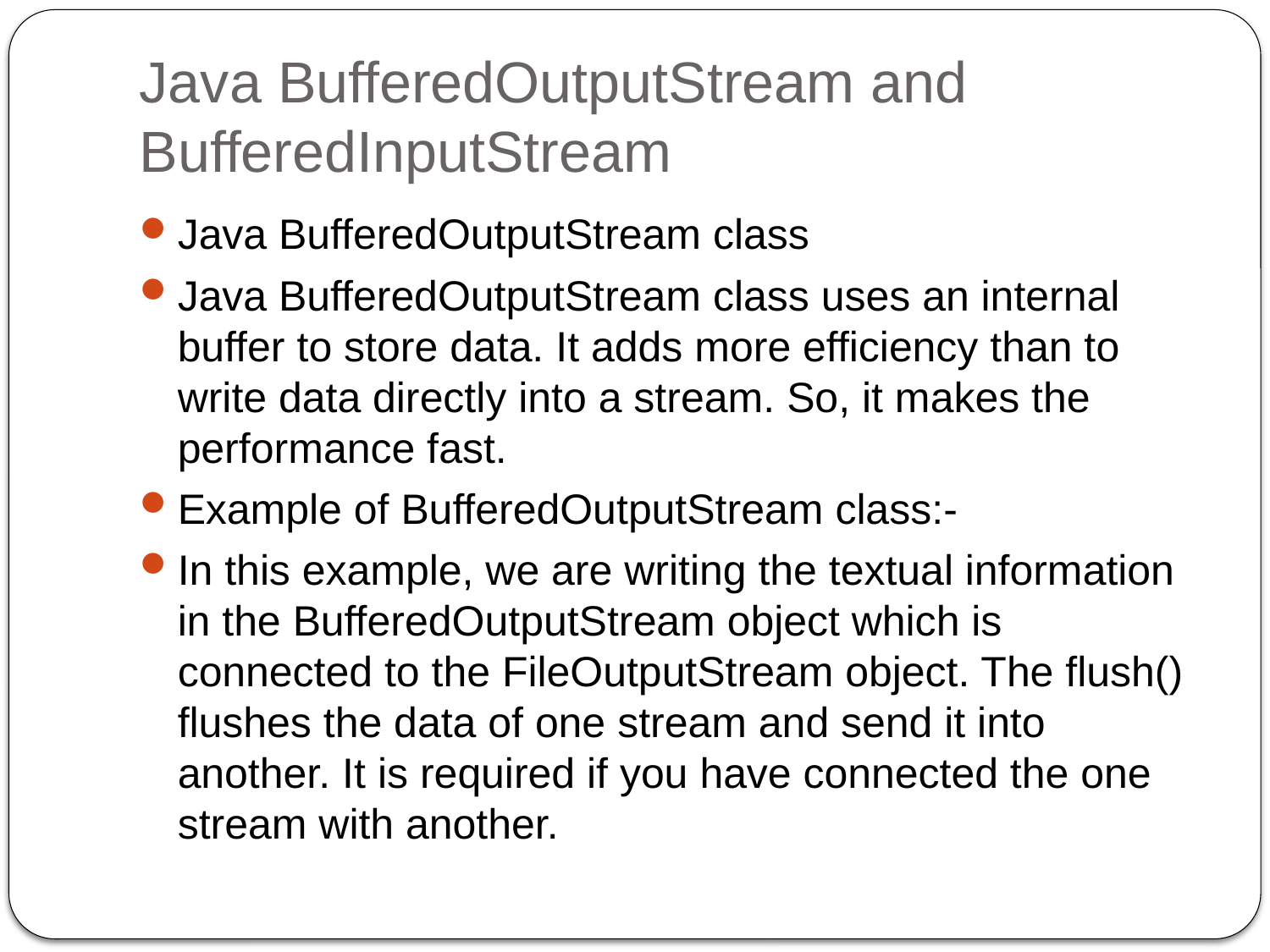

# Java BufferedOutputStream and BufferedInputStream
Java BufferedOutputStream class
Java BufferedOutputStream class uses an internal buffer to store data. It adds more efficiency than to write data directly into a stream. So, it makes the performance fast.
Example of BufferedOutputStream class:-
In this example, we are writing the textual information in the BufferedOutputStream object which is connected to the FileOutputStream object. The flush() flushes the data of one stream and send it into another. It is required if you have connected the one stream with another.